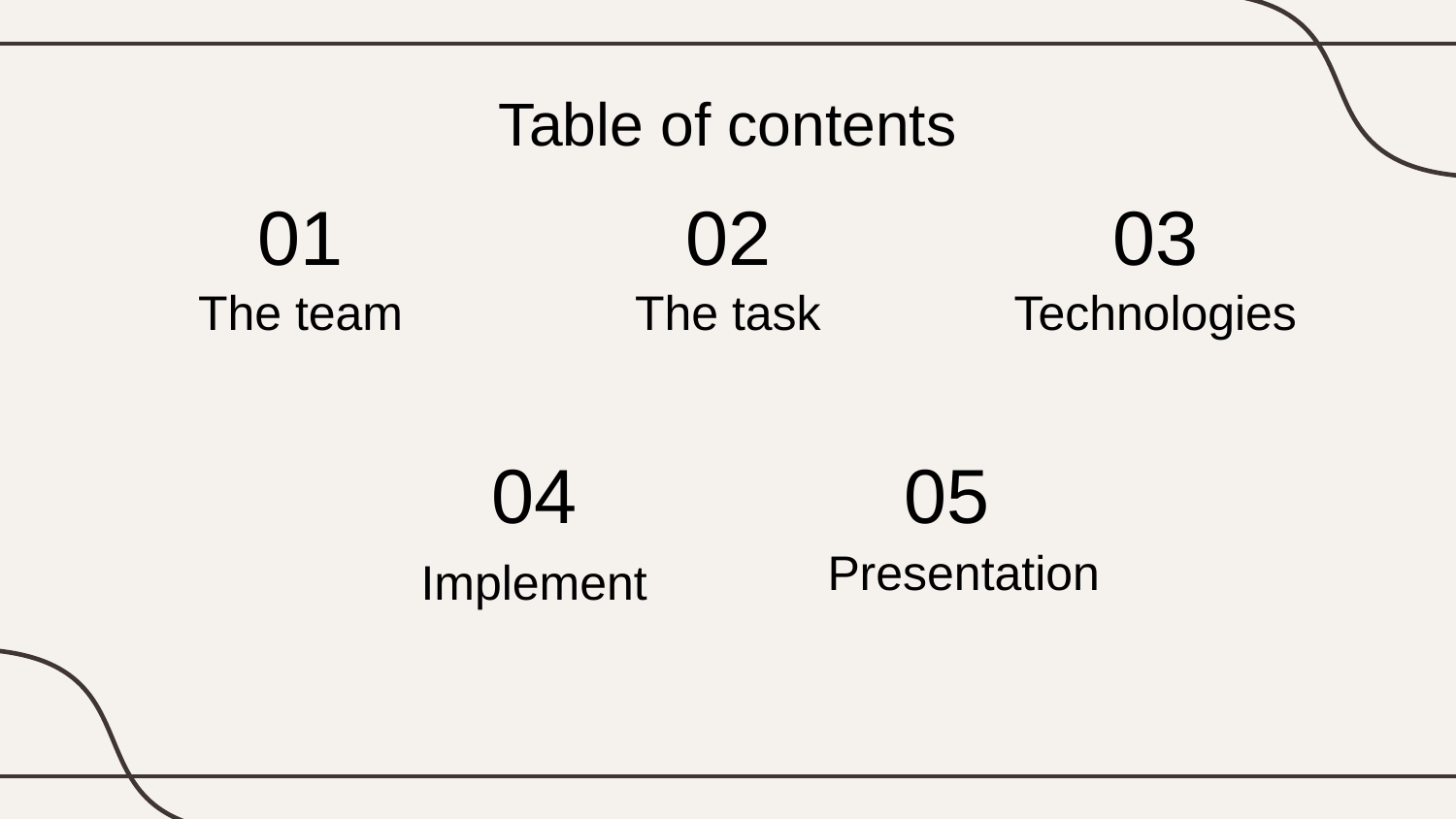

Table of contents
01
02
03
# The team
The task
Technologies​
04
05
Presentation
Implement